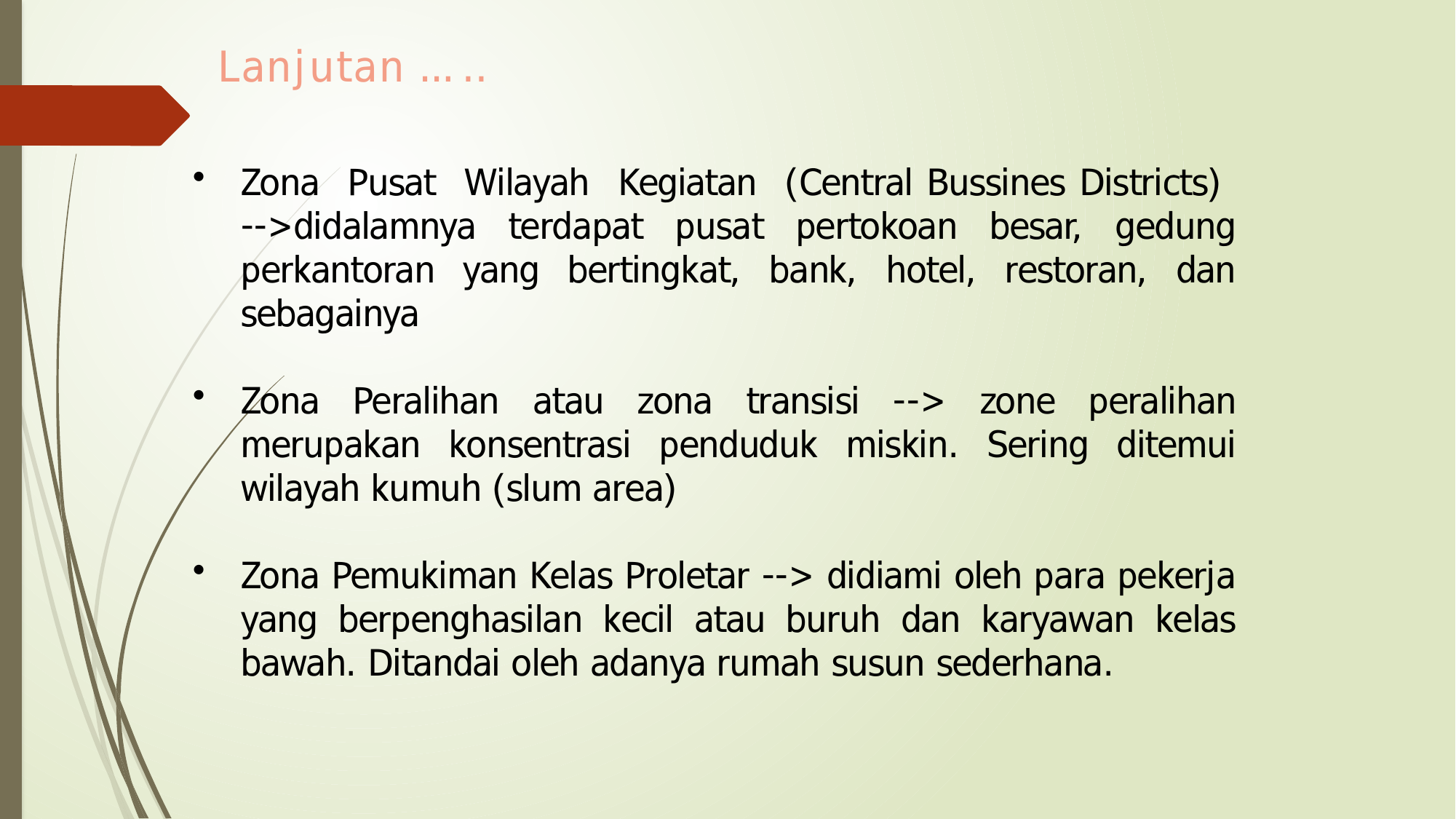

Lanjutan …..
Zona  Pusat  Wilayah  Kegiatan  (Central Bussines Districts)  -->didalamnya terdapat pusat pertokoan besar, gedung perkantoran yang bertingkat, bank, hotel, restoran, dan sebagainya

Zona Peralihan atau zona transisi --> zone peralihan merupakan konsentrasi penduduk miskin. Sering ditemui wilayah kumuh (slum area)

Zona Pemukiman Kelas Proletar --> didiami oleh para pekerja yang berpenghasilan kecil atau buruh dan karyawan kelas bawah. Ditandai oleh adanya rumah susun sederhana.